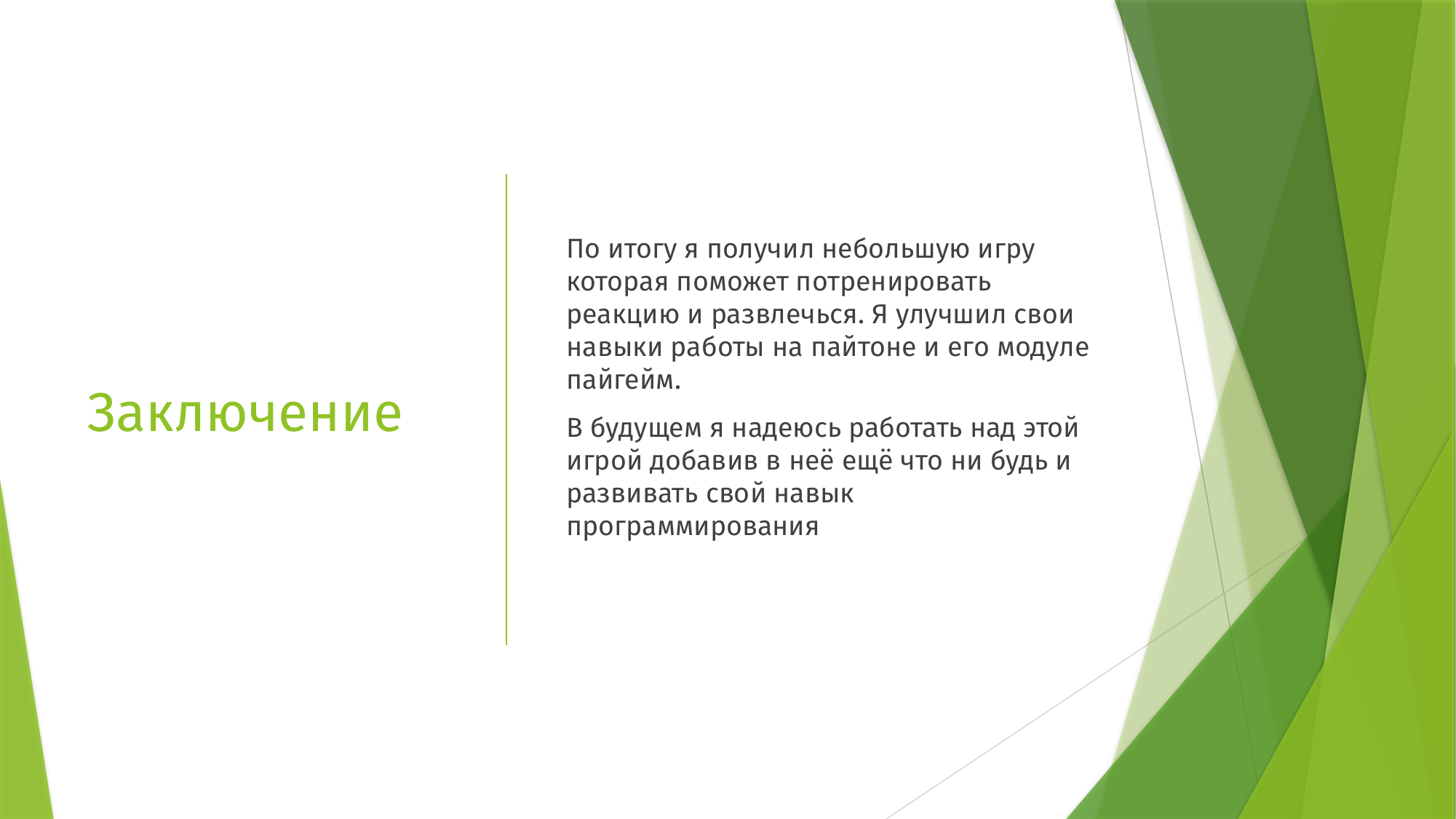

# Заключение
По итогу я получил небольшую игру которая поможет потренировать реакцию и развлечься. Я улучшил свои навыки работы на пайтоне и его модуле пайгейм.
В будущем я надеюсь работать над этой игрой добавив в неё ещё что ни будь и развивать свой навык программирования